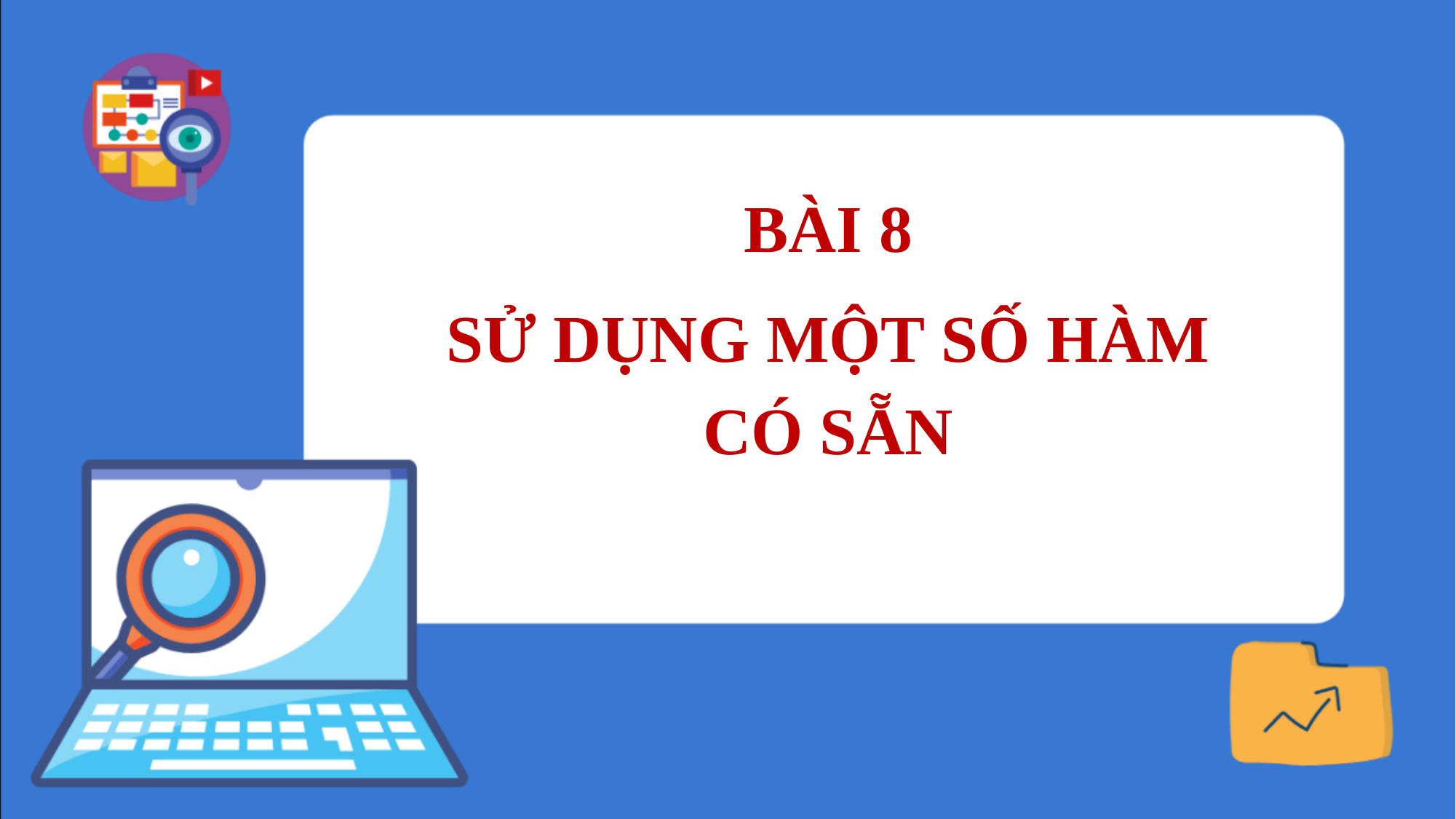

BÀI 8
SỬ DỤNG MỘT SỐ HÀM CÓ SẴN